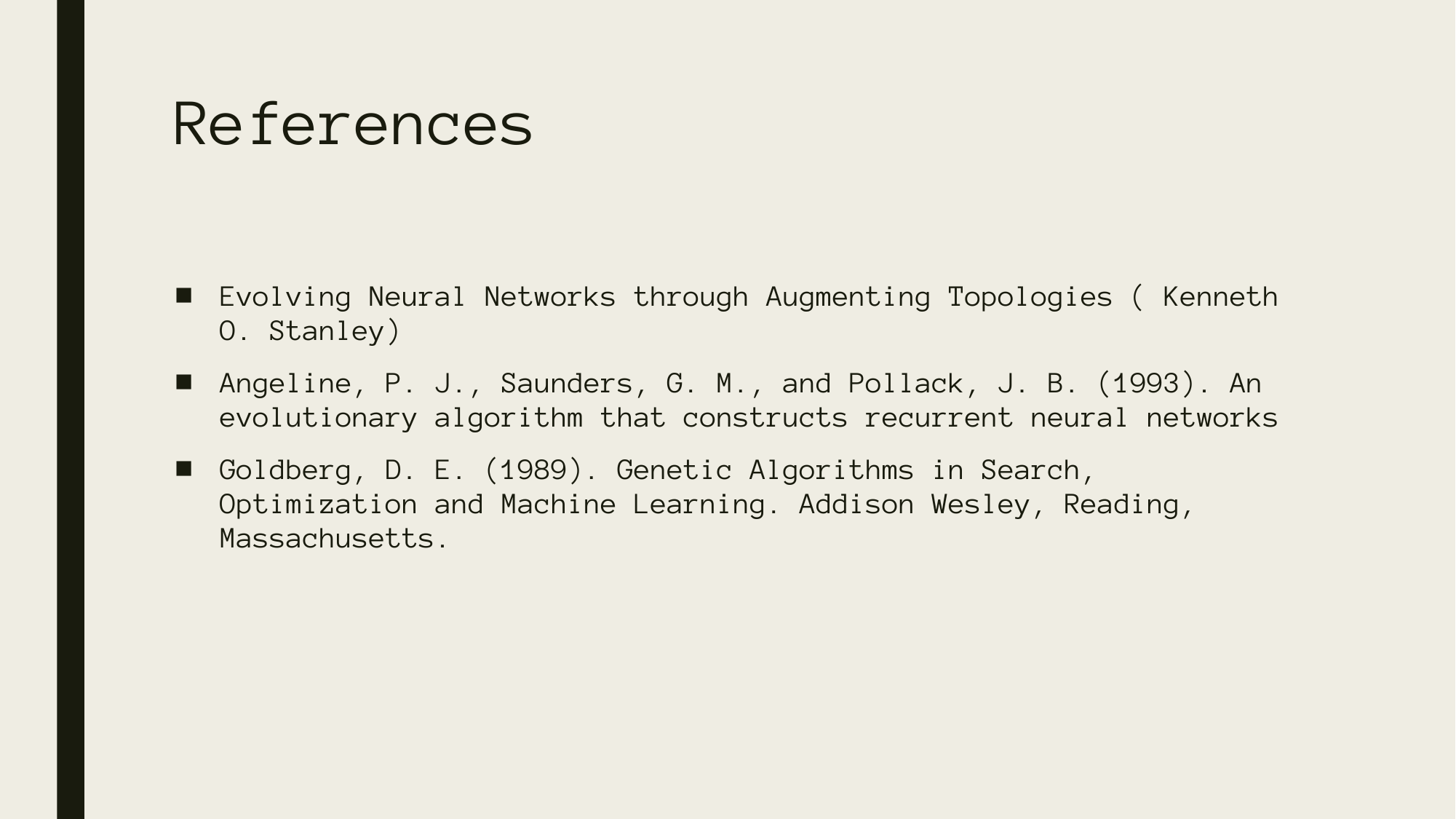

# References
Evolving Neural Networks through Augmenting Topologies ( Kenneth O. Stanley)
Angeline, P. J., Saunders, G. M., and Pollack, J. B. (1993). An evolutionary algorithm that constructs recurrent neural networks
Goldberg, D. E. (1989). Genetic Algorithms in Search, Optimization and Machine Learning. Addison Wesley, Reading, Massachusetts.